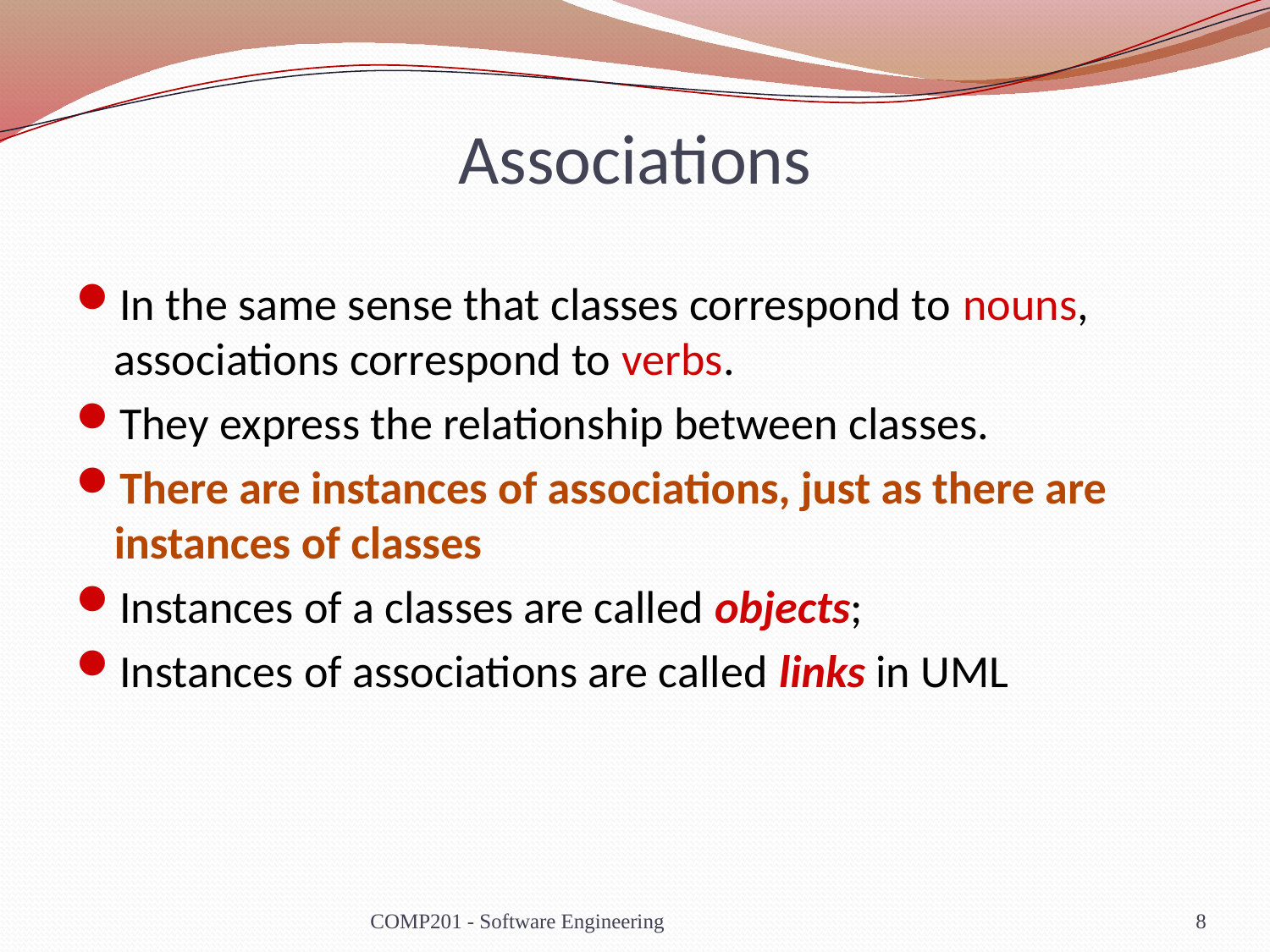

# Associations
In the same sense that classes correspond to nouns, associations correspond to verbs.
They express the relationship between classes.
There are instances of associations, just as there are instances of classes
Instances of a classes are called objects;
Instances of associations are called links in UML
COMP201 - Software Engineering
8